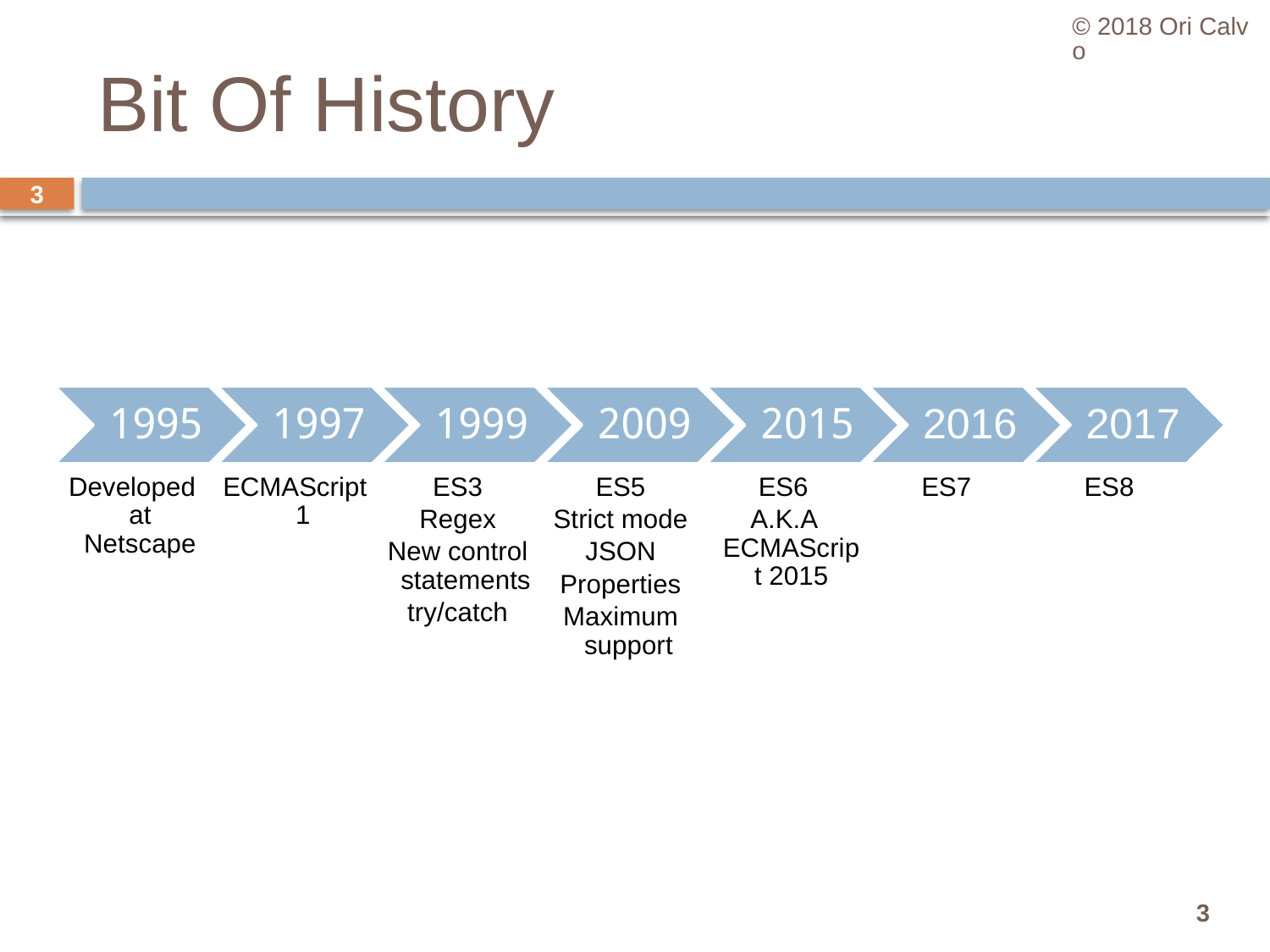

© 2018 Ori Calvo
# Bit Of History
3
1995
Developed at Netscape
1997
ECMAScript 1
1999
ES3
Regex
New control statements
try/catch
2009
ES5
Strict mode
JSON
Properties
Maximum support
2015
ES6
A.K.A ECMAScript 2015
2016
ES7
2017
ES8